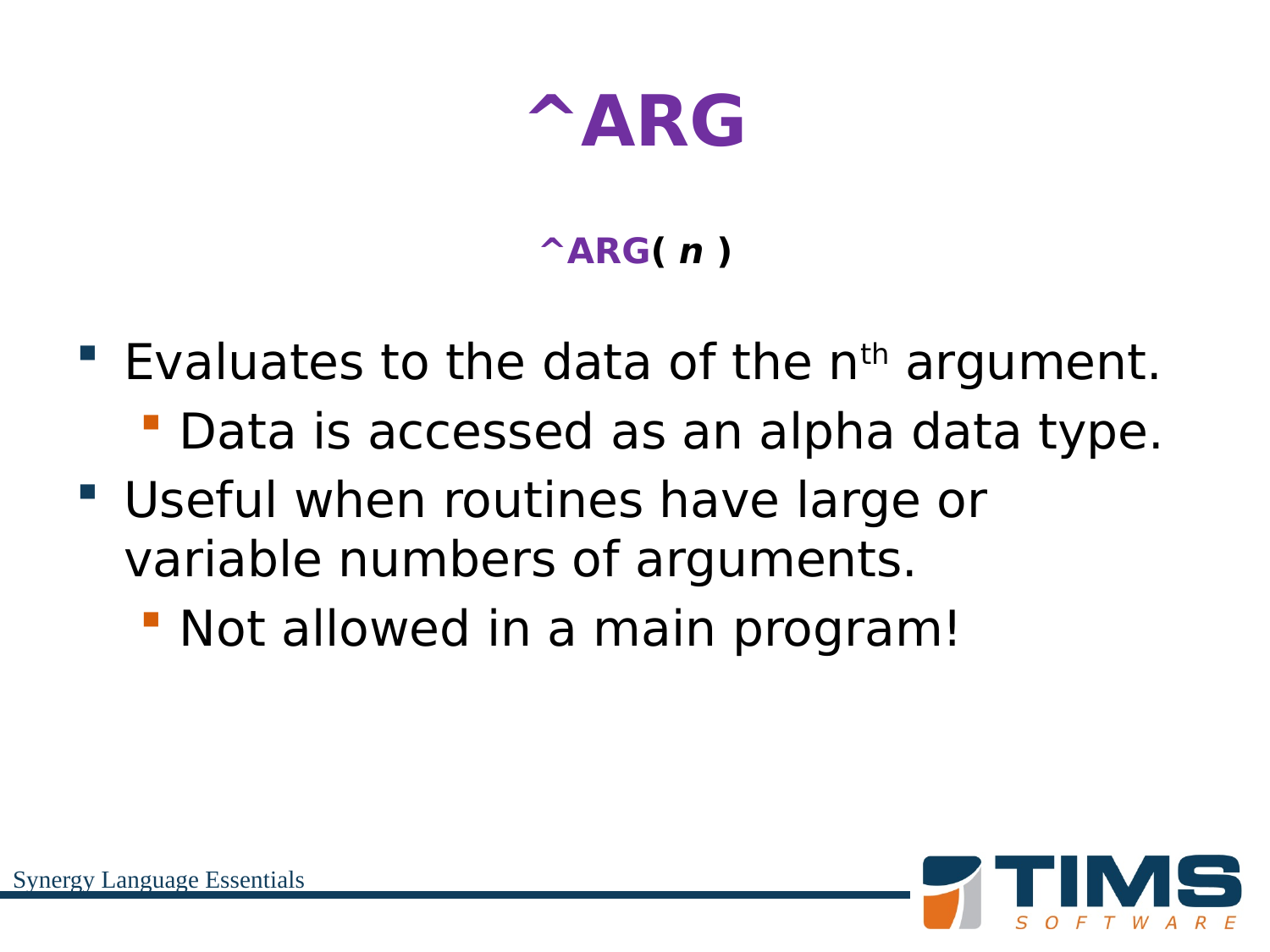

# ^ARG
^ARG( n )

Evaluates to the data of the nth argument.
Data is accessed as an alpha data type.
Useful when routines have large or variable numbers of arguments.
Not allowed in a main program!
Synergy Language Essentials